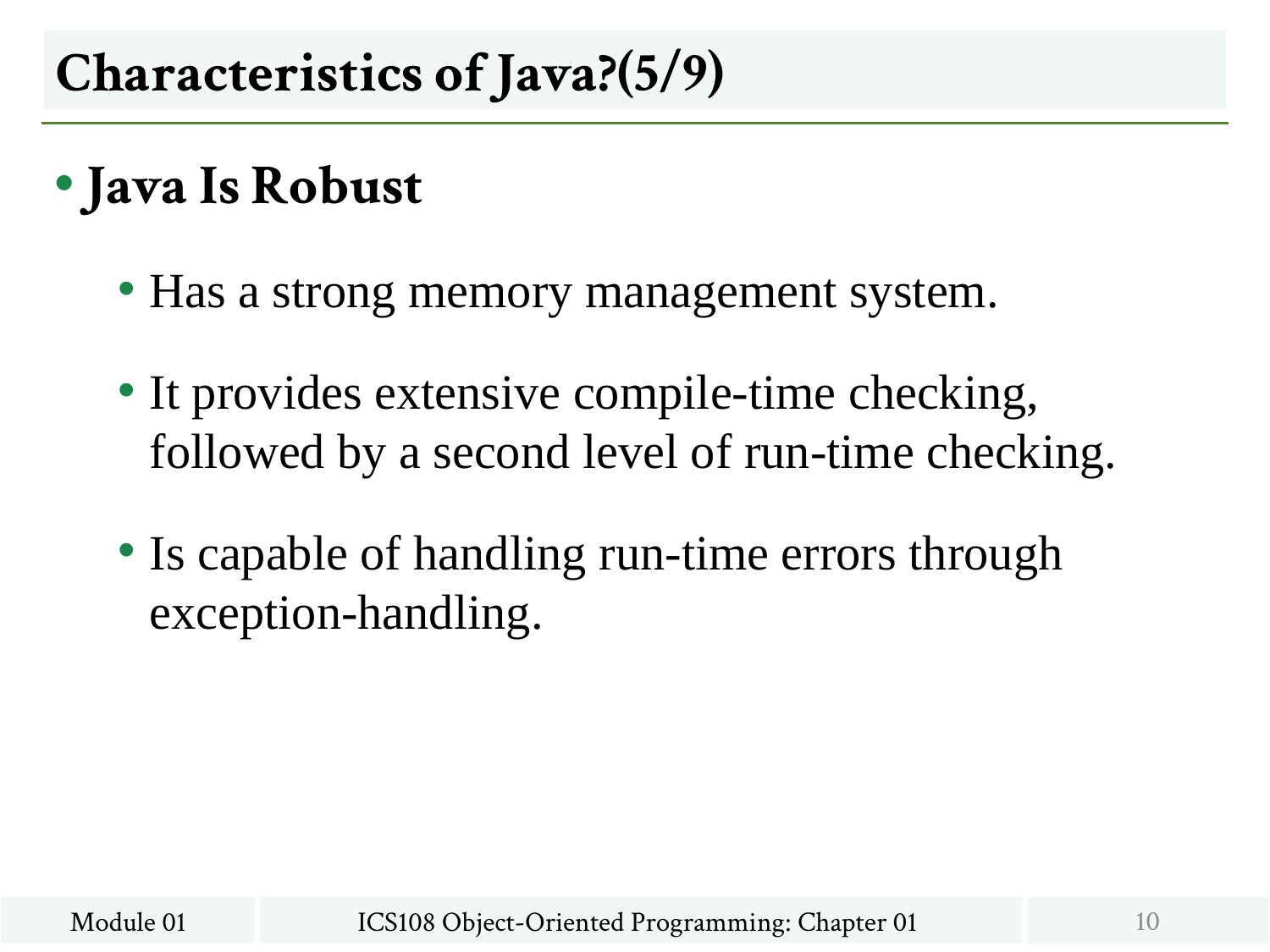

# Characteristics of Java?(5/9)
Java Is Robust
Has a strong memory management system.
It provides extensive compile-time checking, followed by a second level of run-time checking.
Is capable of handling run-time errors through exception-handling.
10